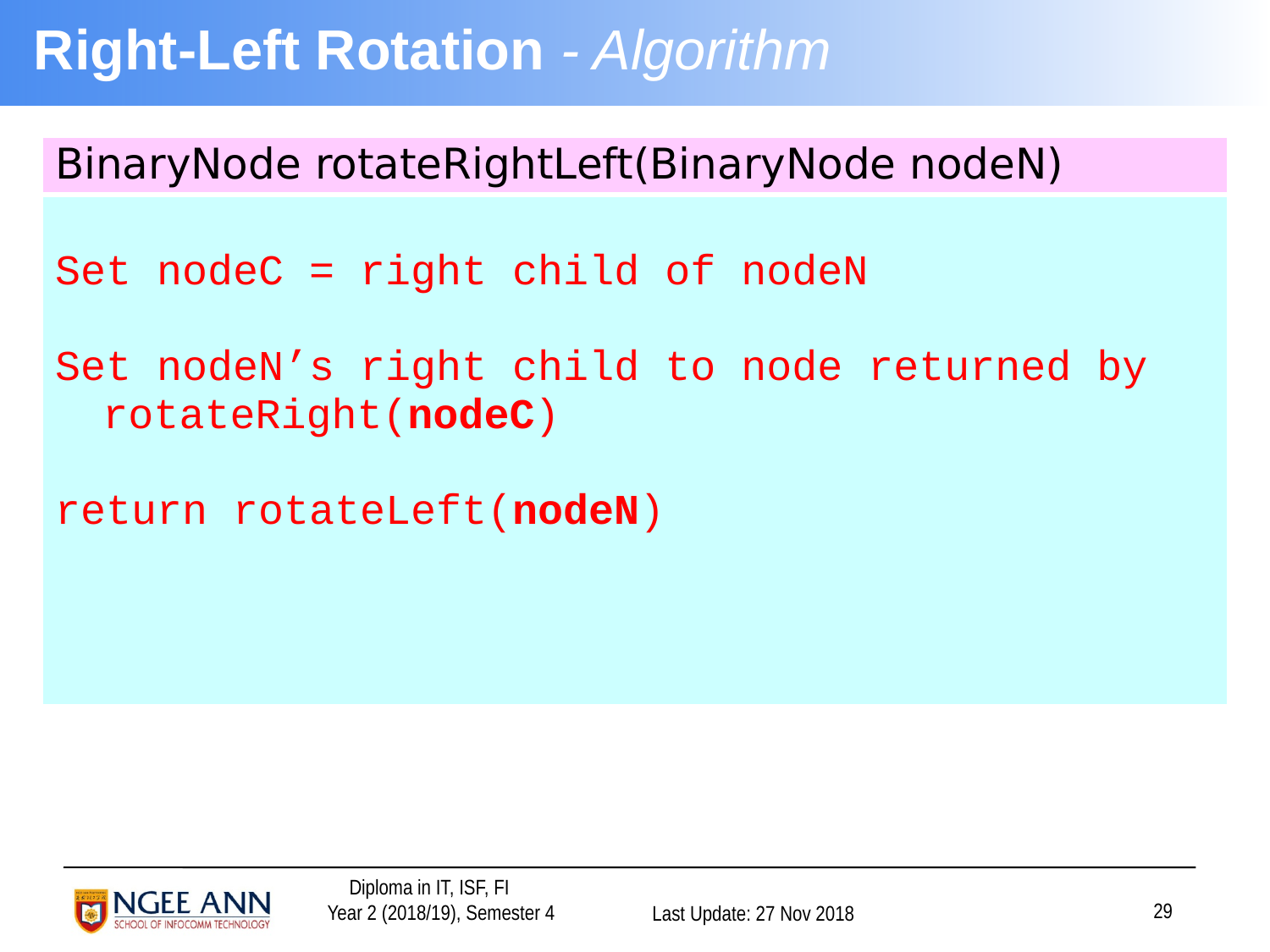

# Right-Left Rotation - Algorithm
| BinaryNode rotateRightLeft(BinaryNode nodeN) |
| --- |
| Set nodeC = right child of nodeN Set nodeN’s right child to node returned by rotateRight(nodeC) return rotateLeft(nodeN) |